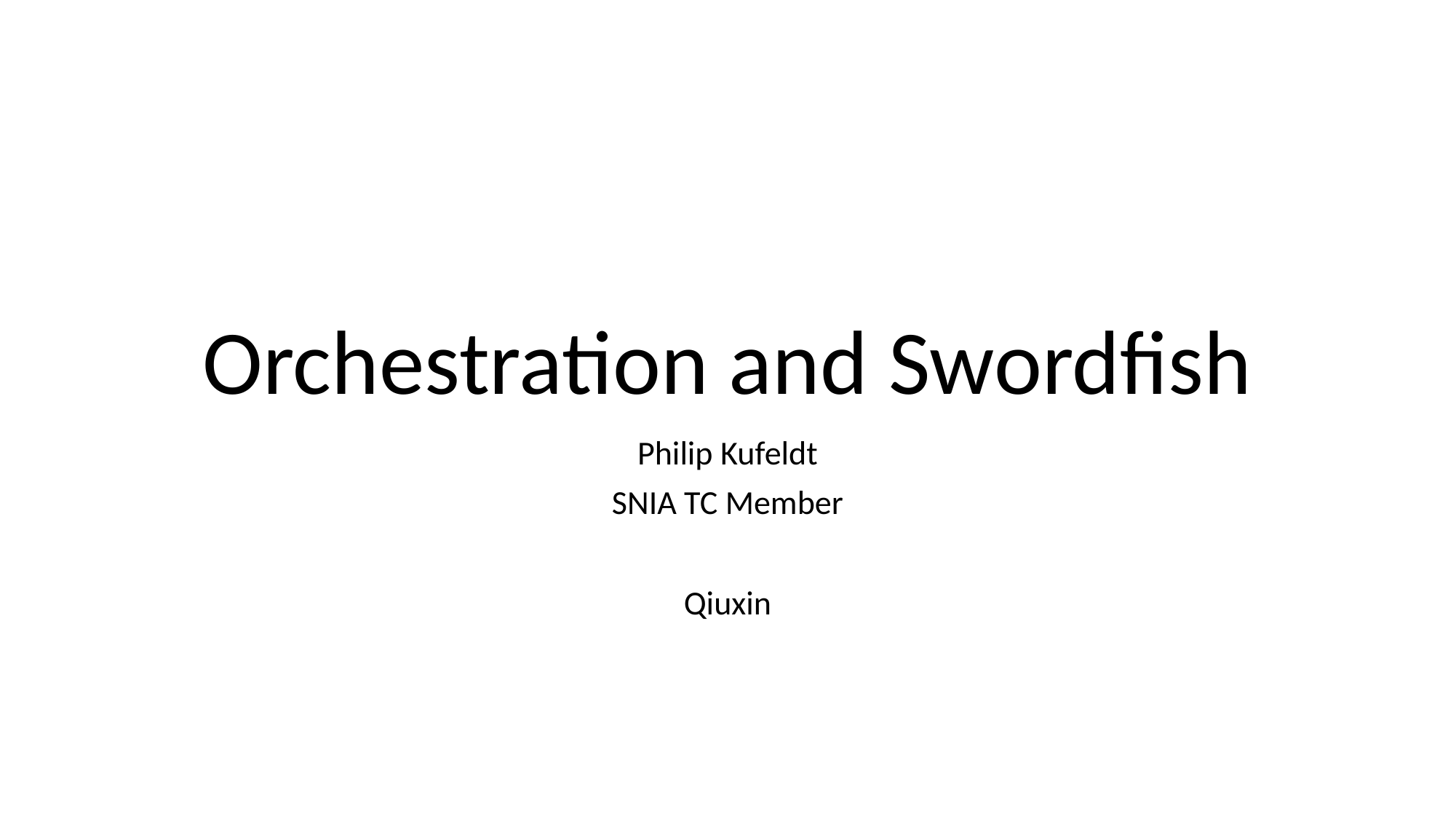

# Orchestration and Swordfish
Philip Kufeldt
SNIA TC Member

Qiuxin